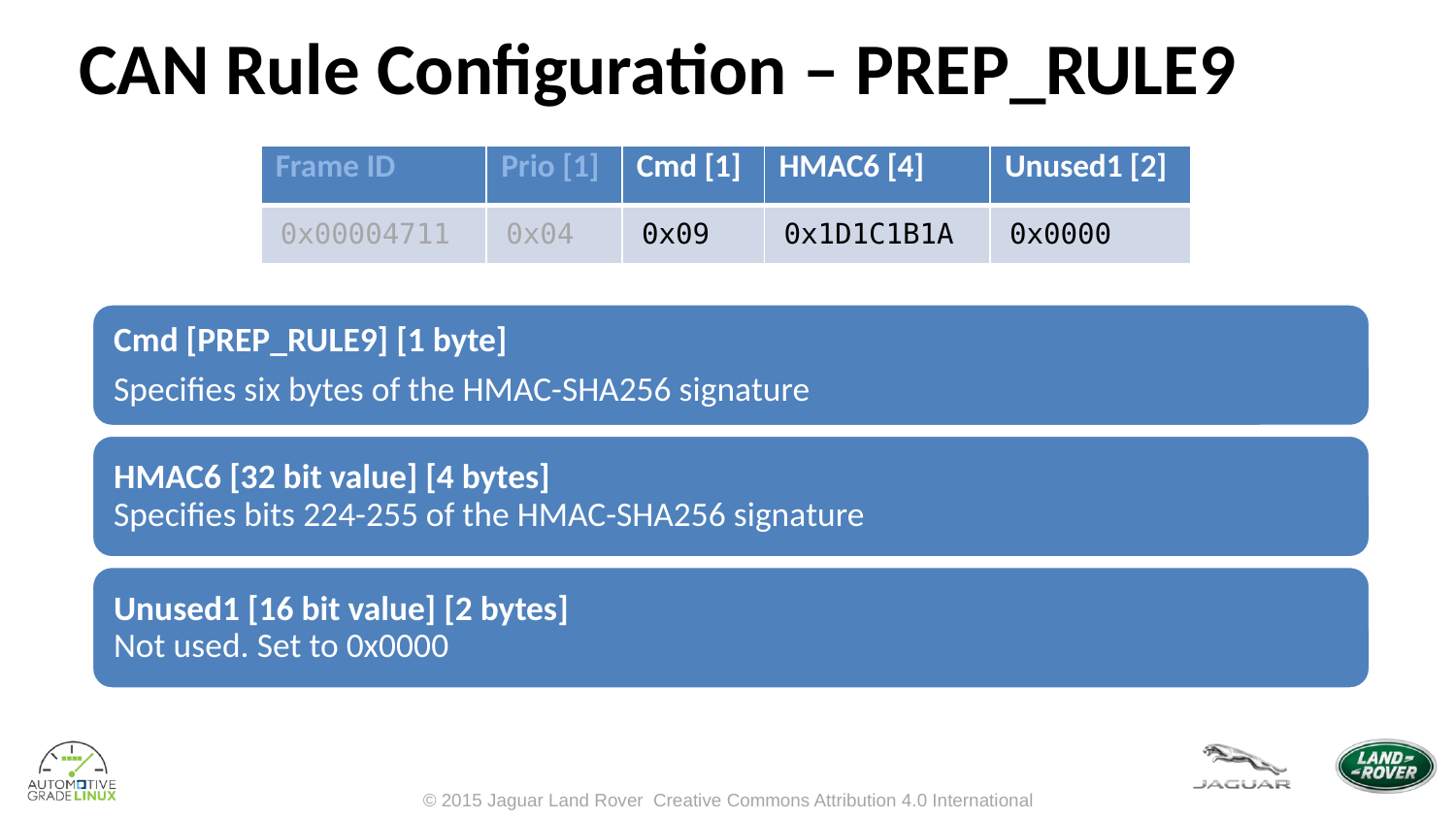

CAN Rule Configuration – PREP_RULE9
| Frame ID | Prio [1] | Cmd [1] | HMAC6 [4] | Unused1 [2] |
| --- | --- | --- | --- | --- |
| 0x00004711 | 0x04 | 0x09 | 0x1D1C1B1A | 0x0000 |
Cmd [PREP_RULE9] [1 byte]
Specifies six bytes of the HMAC-SHA256 signature
HMAC6 [32 bit value] [4 bytes]
Specifies bits 224-255 of the HMAC-SHA256 signature
Unused1 [16 bit value] [2 bytes]
Not used. Set to 0x0000